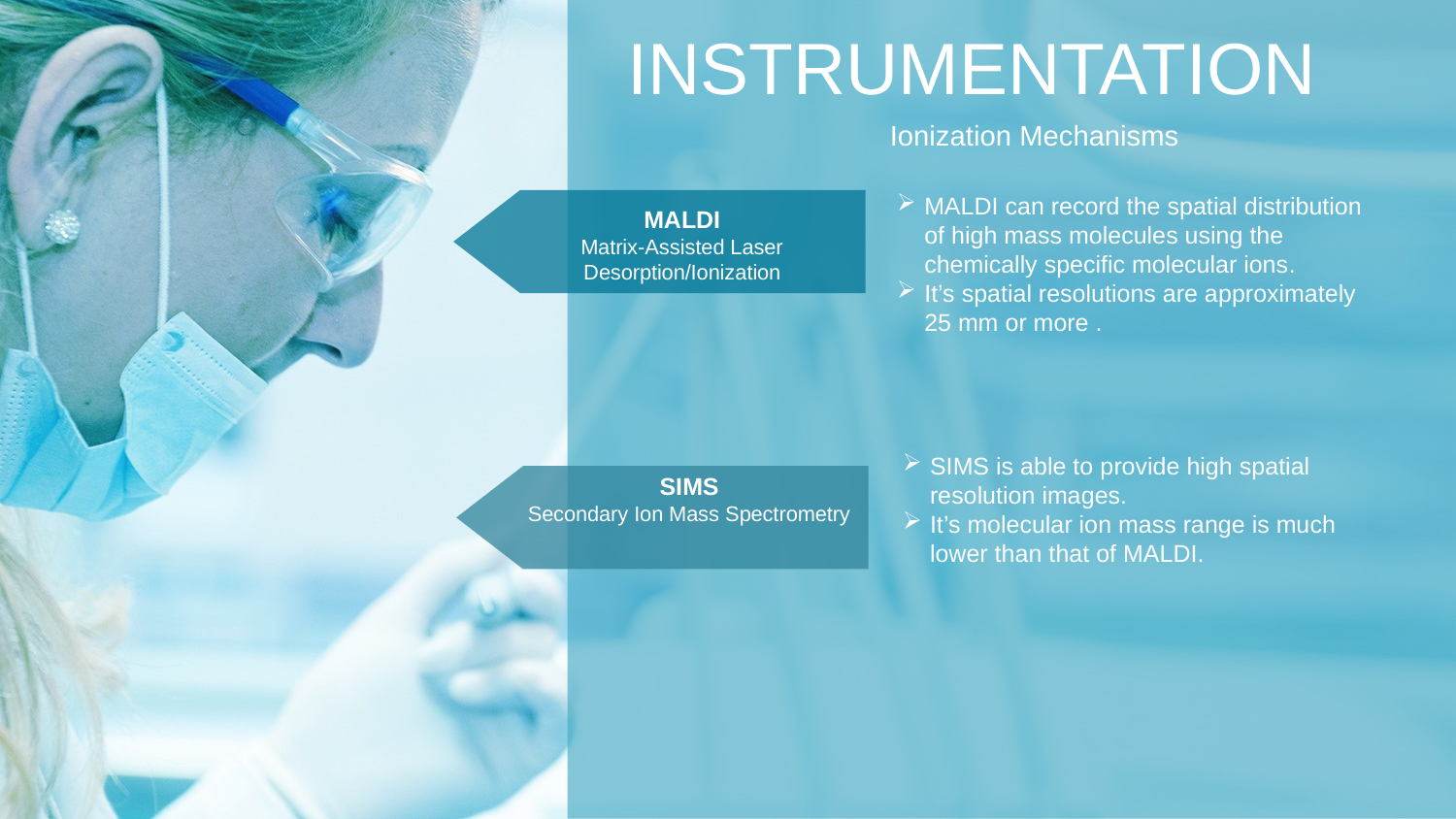

INSTRUMENTATION
Ionization Mechanisms
MALDI can record the spatial distribution of high mass molecules using the
    chemically specific molecular ions.
It’s spatial resolutions are approximately 25 mm or more .

MALDI
Matrix-Assisted Laser Desorption/Ionization
SIMS is able to provide high spatial resolution images.
It’s molecular ion mass range is much lower than that of MALDI.
SIMS
Secondary Ion Mass Spectrometry